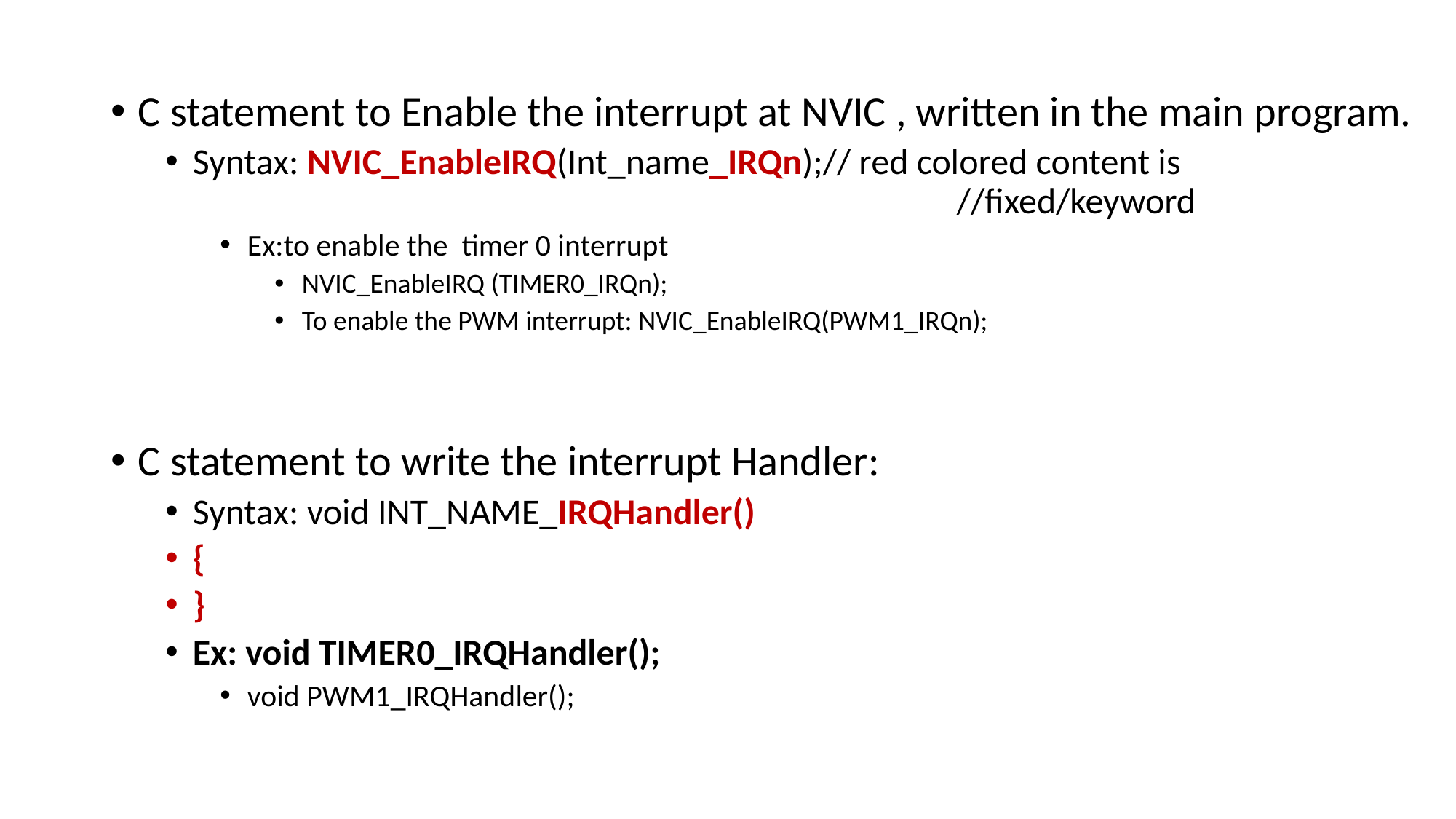

C statement to Enable the interrupt at NVIC , written in the main program.
Syntax: NVIC_EnableIRQ(Int_name_IRQn);// red colored content is          									//fixed/keyword
Ex:to enable the  timer 0 interrupt
NVIC_EnableIRQ (TIMER0_IRQn);
To enable the PWM interrupt: NVIC_EnableIRQ(PWM1_IRQn);

C statement to write the interrupt Handler:
Syntax: void INT_NAME_IRQHandler()
{
}
Ex: void TIMER0_IRQHandler();
void PWM1_IRQHandler();